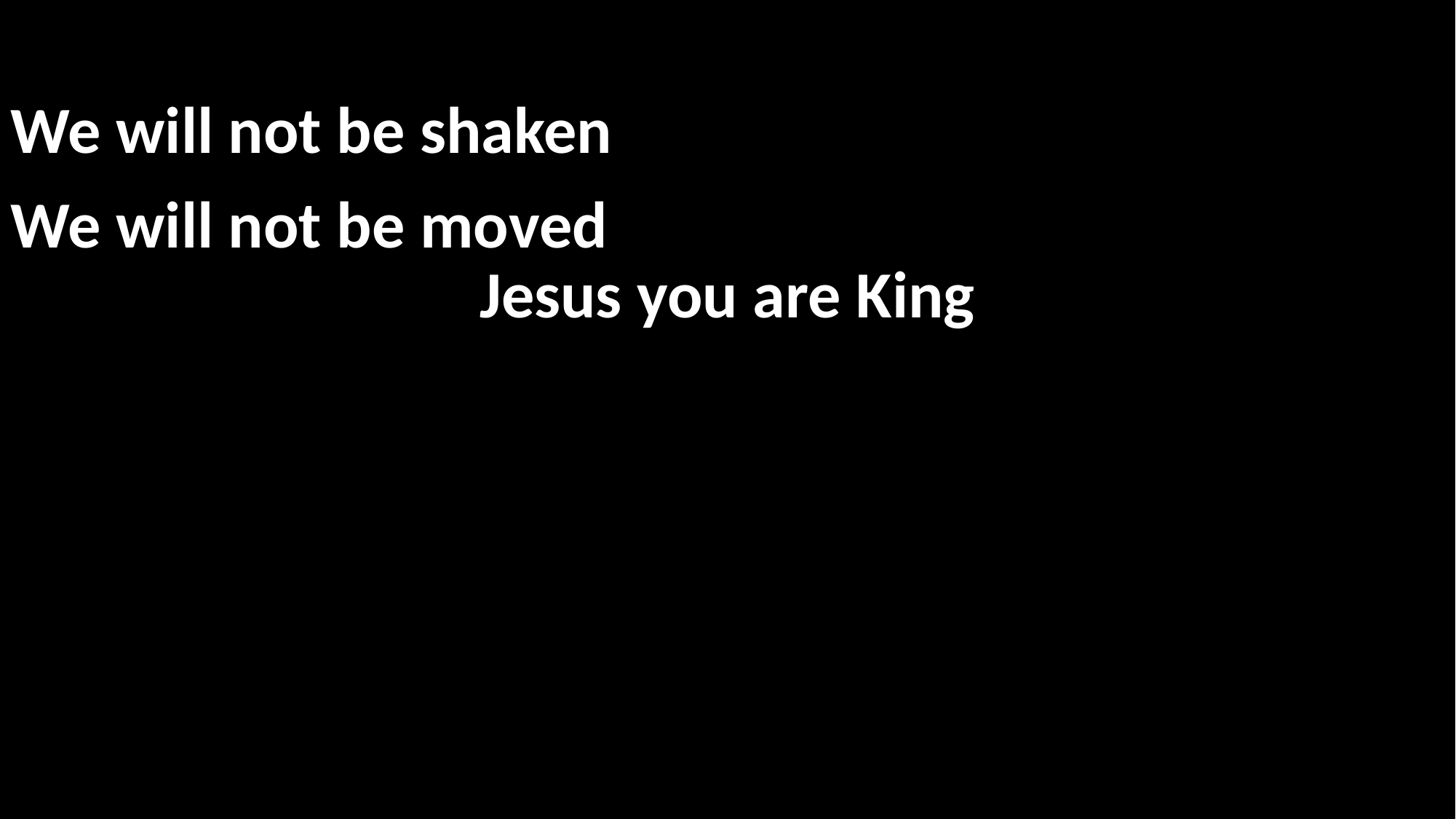

#
We will not be shaken
We will not be moved
Jesus you are King